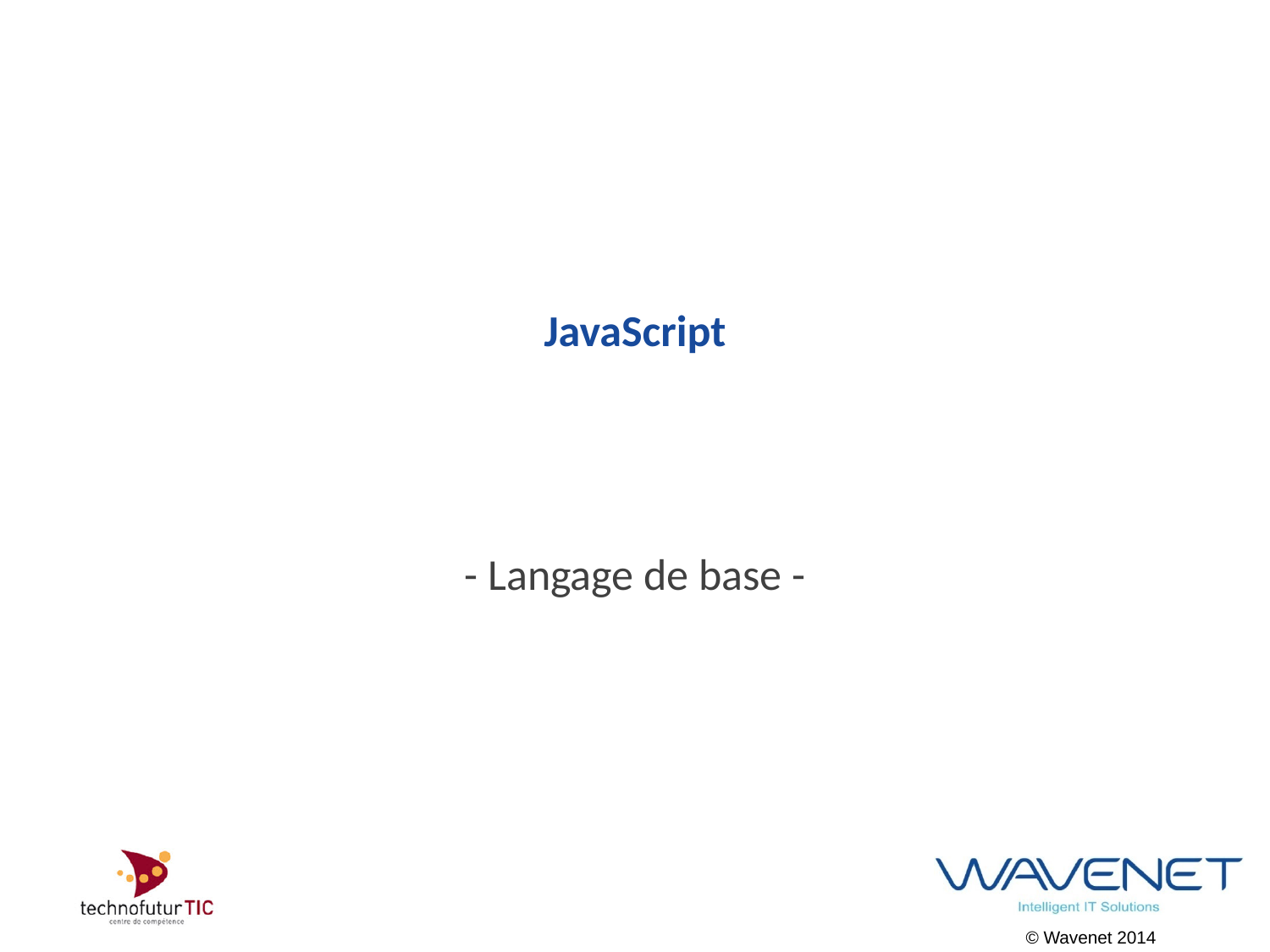

# JavaScript
- Langage de base -
© Wavenet 2014